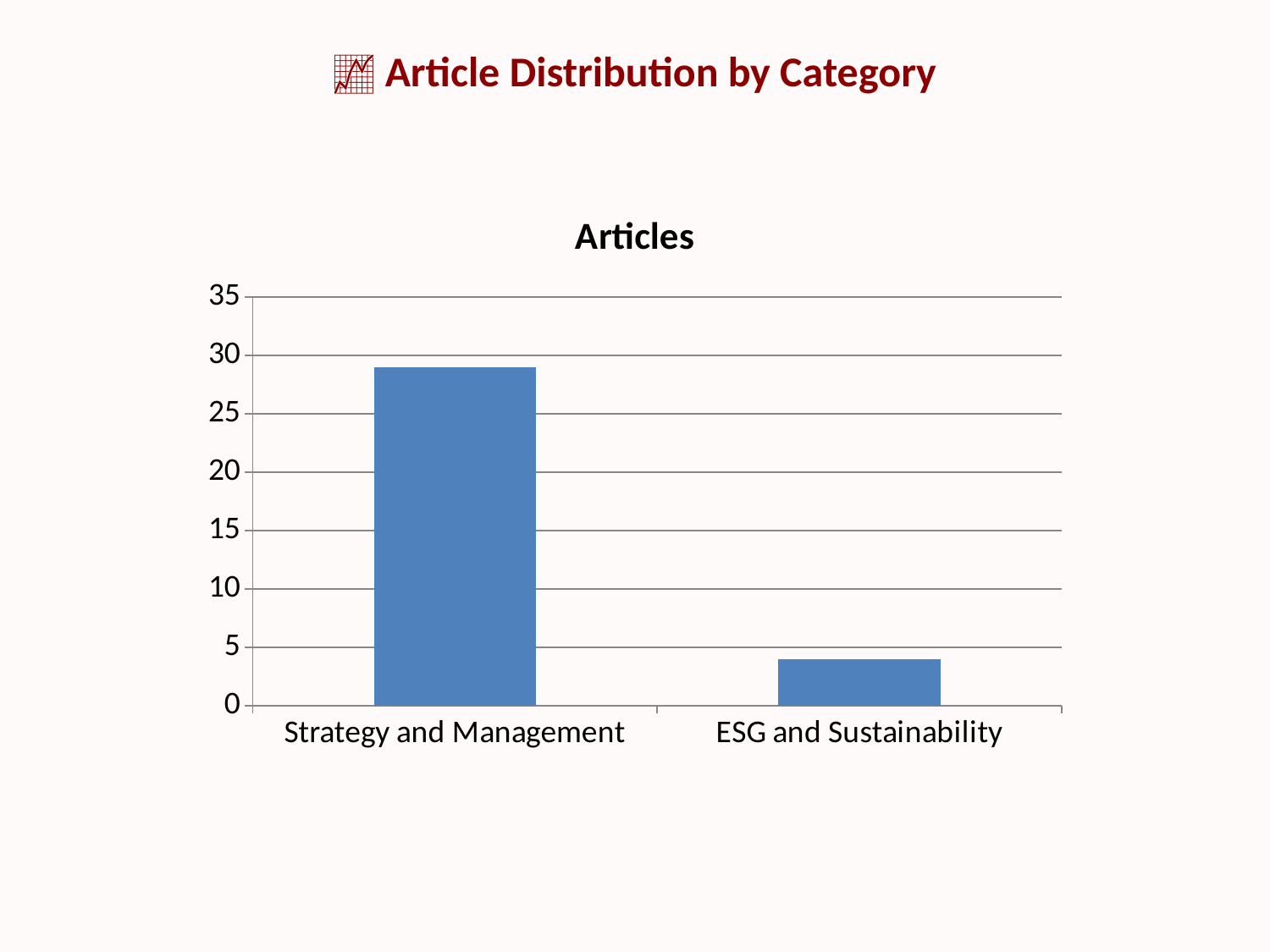

📈 Article Distribution by Category

### Chart

| Category | Articles |
|---|---|
| Strategy and Management | 29.0 |
| ESG and Sustainability | 4.0 |